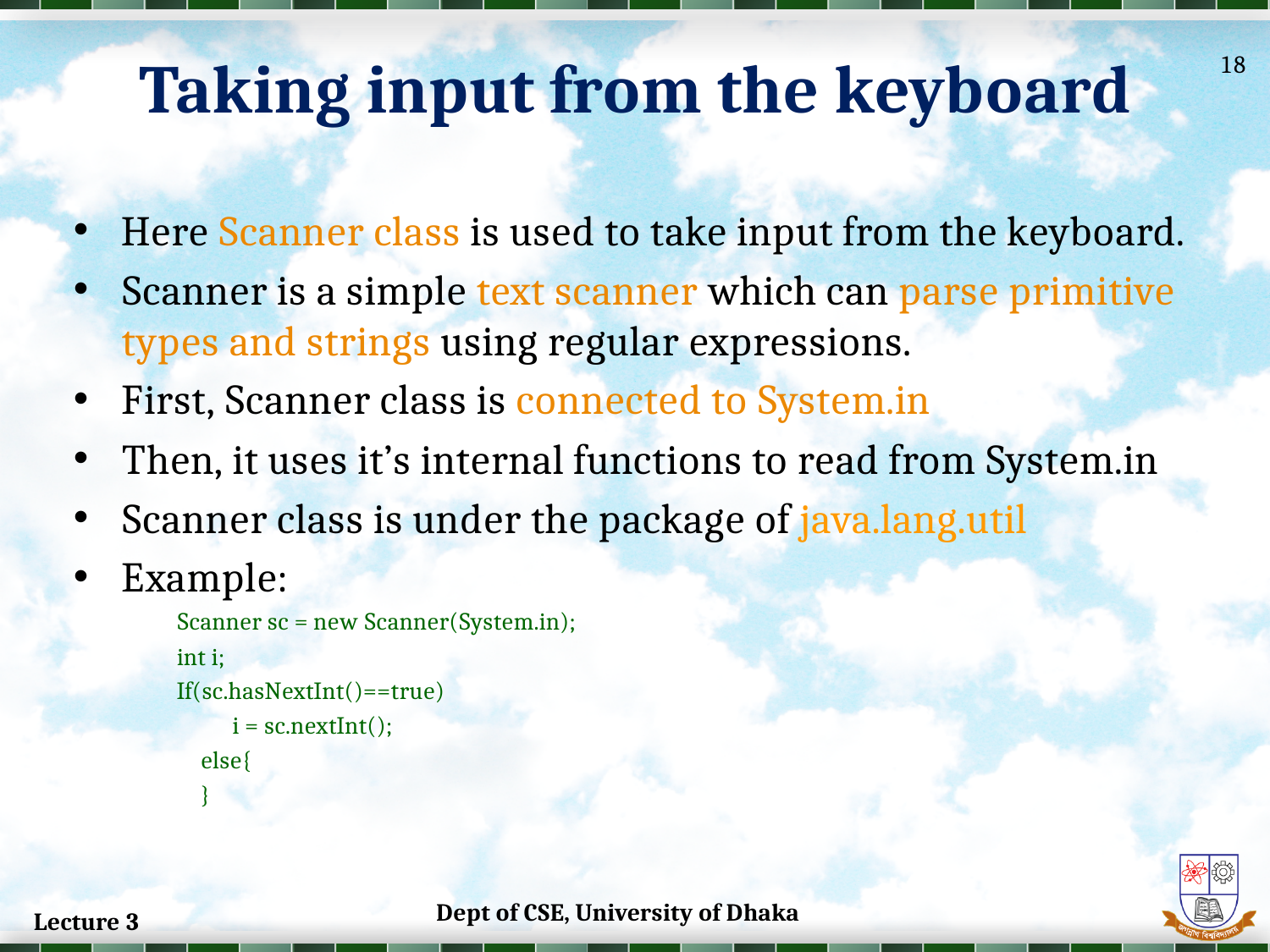

# Taking input from the keyboard
18
Here Scanner class is used to take input from the keyboard.
Scanner is a simple text scanner which can parse primitive types and strings using regular expressions.
First, Scanner class is connected to System.in
Then, it uses it’s internal functions to read from System.in
Scanner class is under the package of java.lang.util
Example:
	Scanner sc = new Scanner(System.in);
	int i;
	If(sc.hasNextInt()==true)
	i = sc.nextInt();
else{
}
Dept of CSE, University of Dhaka